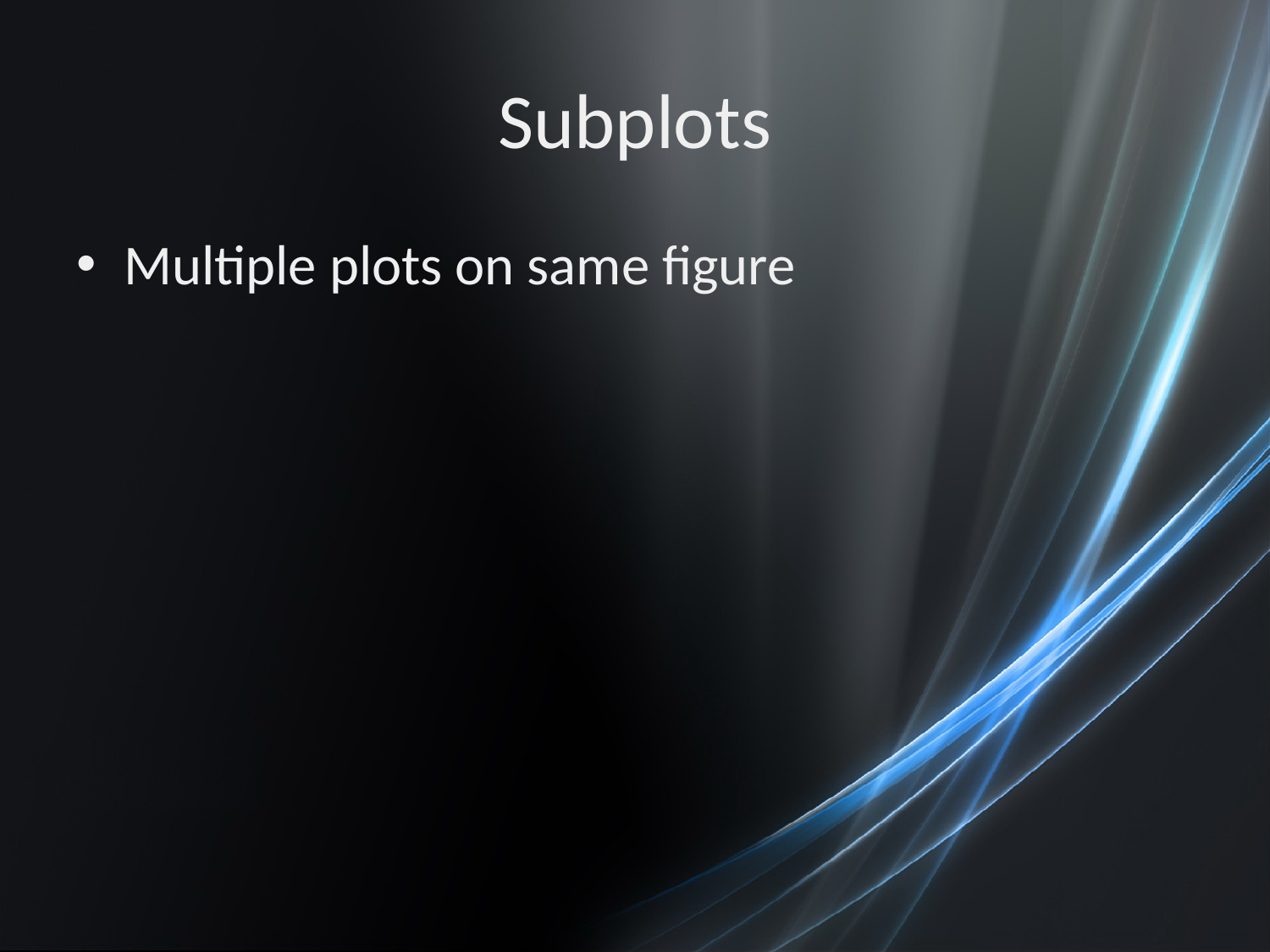

# Subplots
Multiple plots on same figure